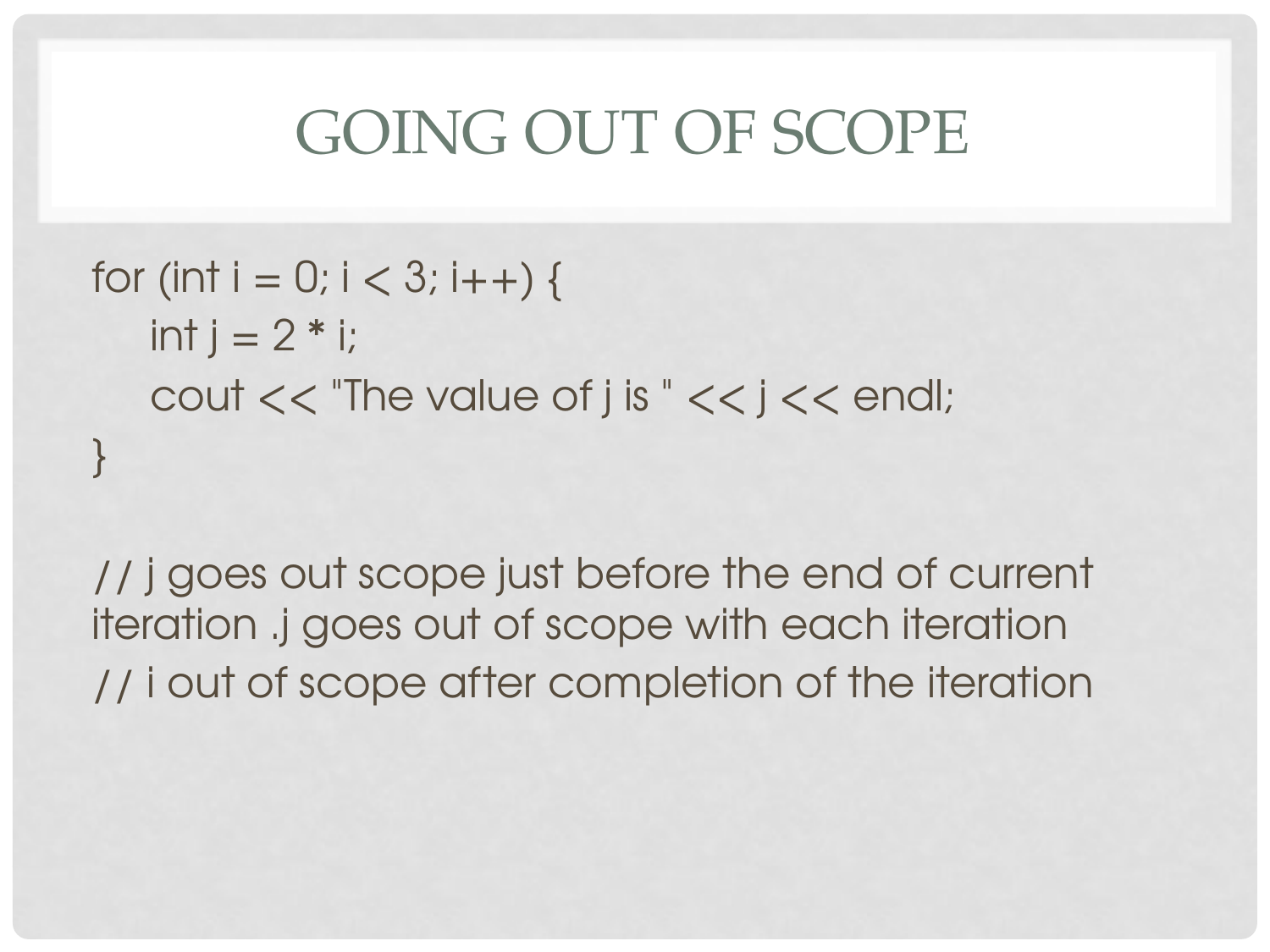

# Going Out of Scope
for (int i = 0; i < 3; i++) {
     int j = 2 * i;
     cout << "The value of j is " << j << endl;
}

// j goes out scope just before the end of current iteration .j goes out of scope with each iteration
// i out of scope after completion of the iteration